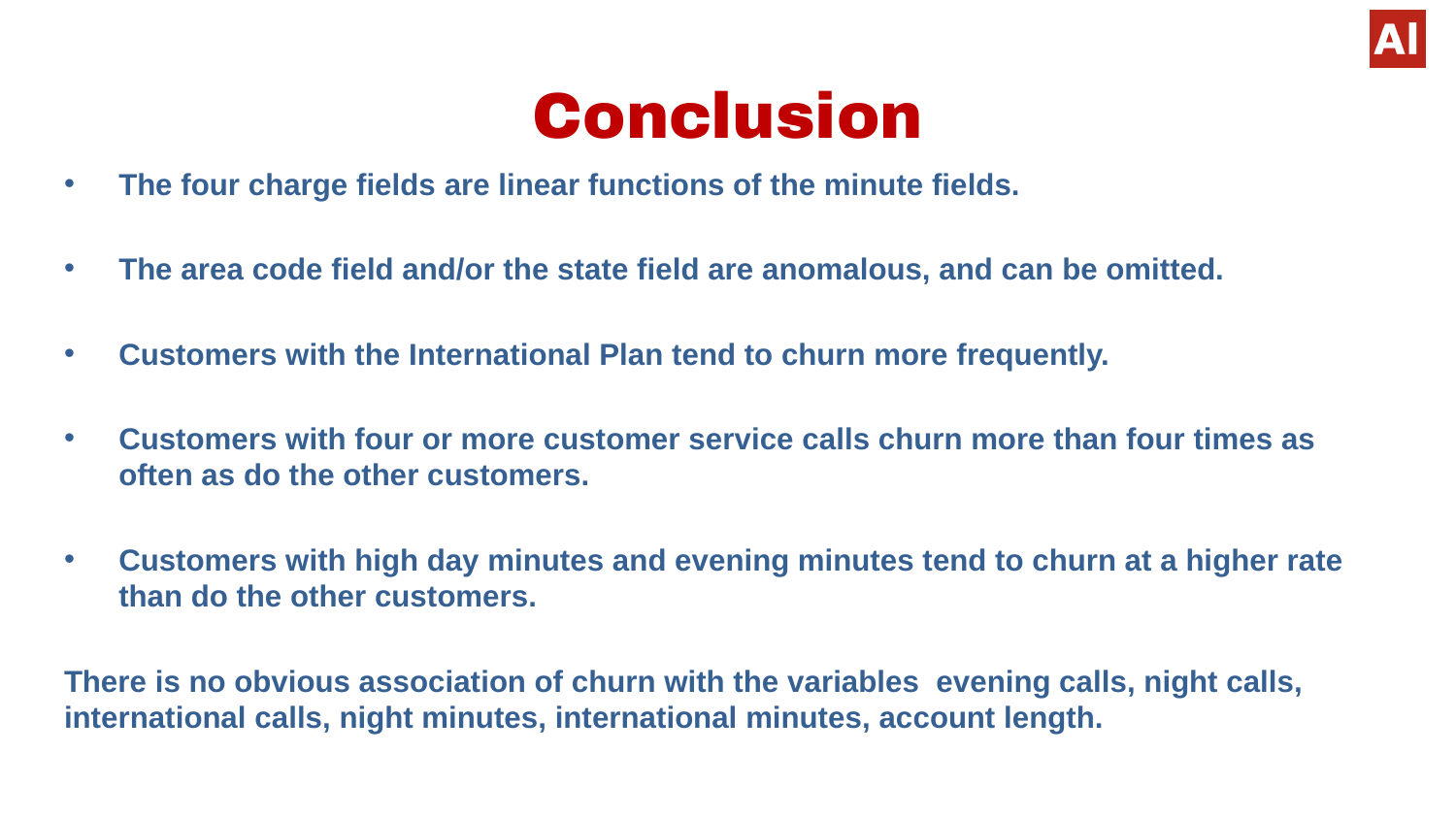

# Conclusion
The four charge fields are linear functions of the minute fields.

The area code field and/or the state field are anomalous, and can be omitted.

Customers with the International Plan tend to churn more frequently.

Customers with four or more customer service calls churn more than four times as often as do the other customers.

Customers with high day minutes and evening minutes tend to churn at a higher rate than do the other customers.

There is no obvious association of churn with the variables  evening calls, night calls, international calls, night minutes, international minutes, account length.